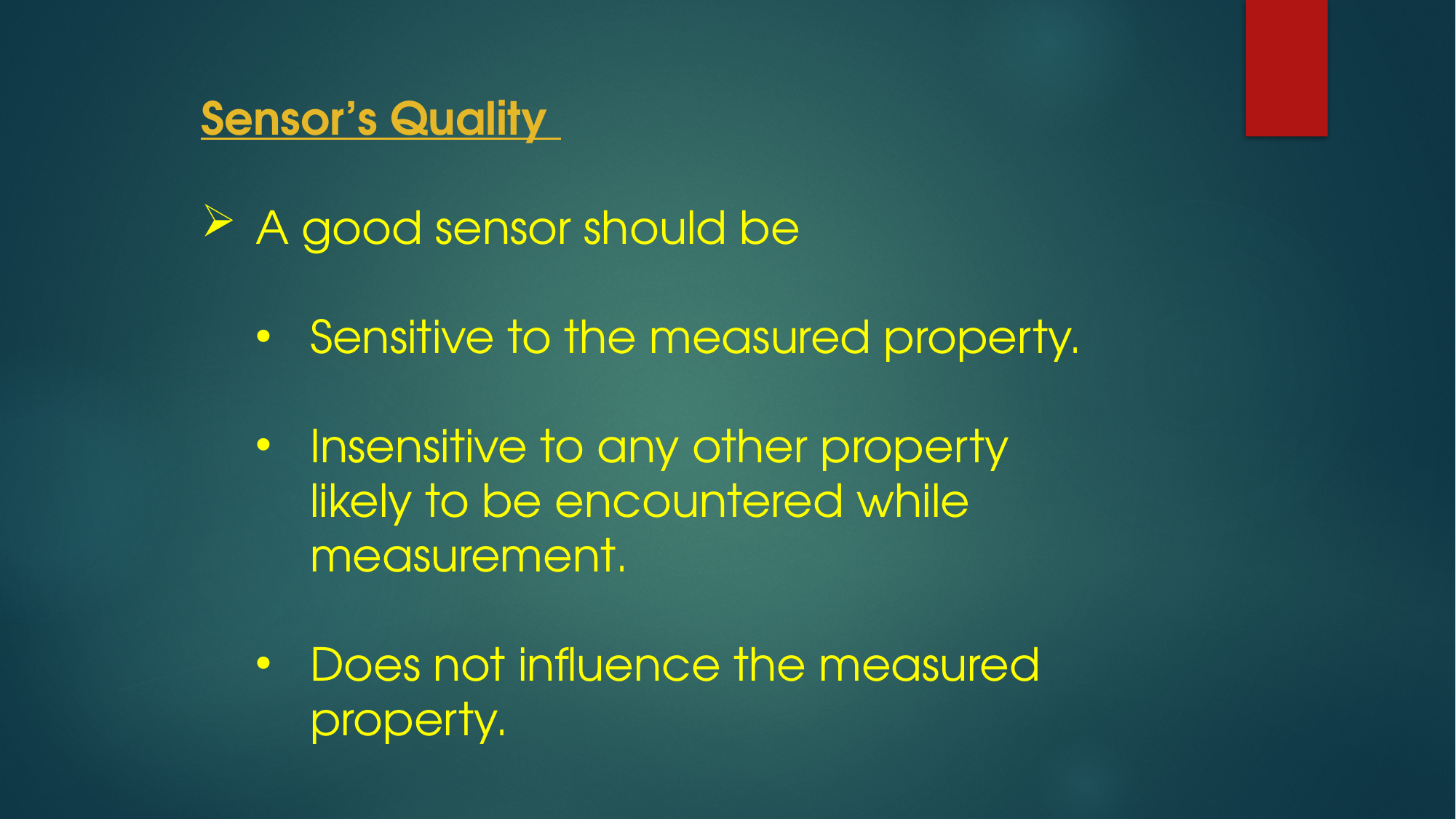

Sensor’s Quality

A good sensor should be

Sensitive to the measured property.

Insensitive to any other property likely to be encountered while measurement.

Does not influence the measured property.